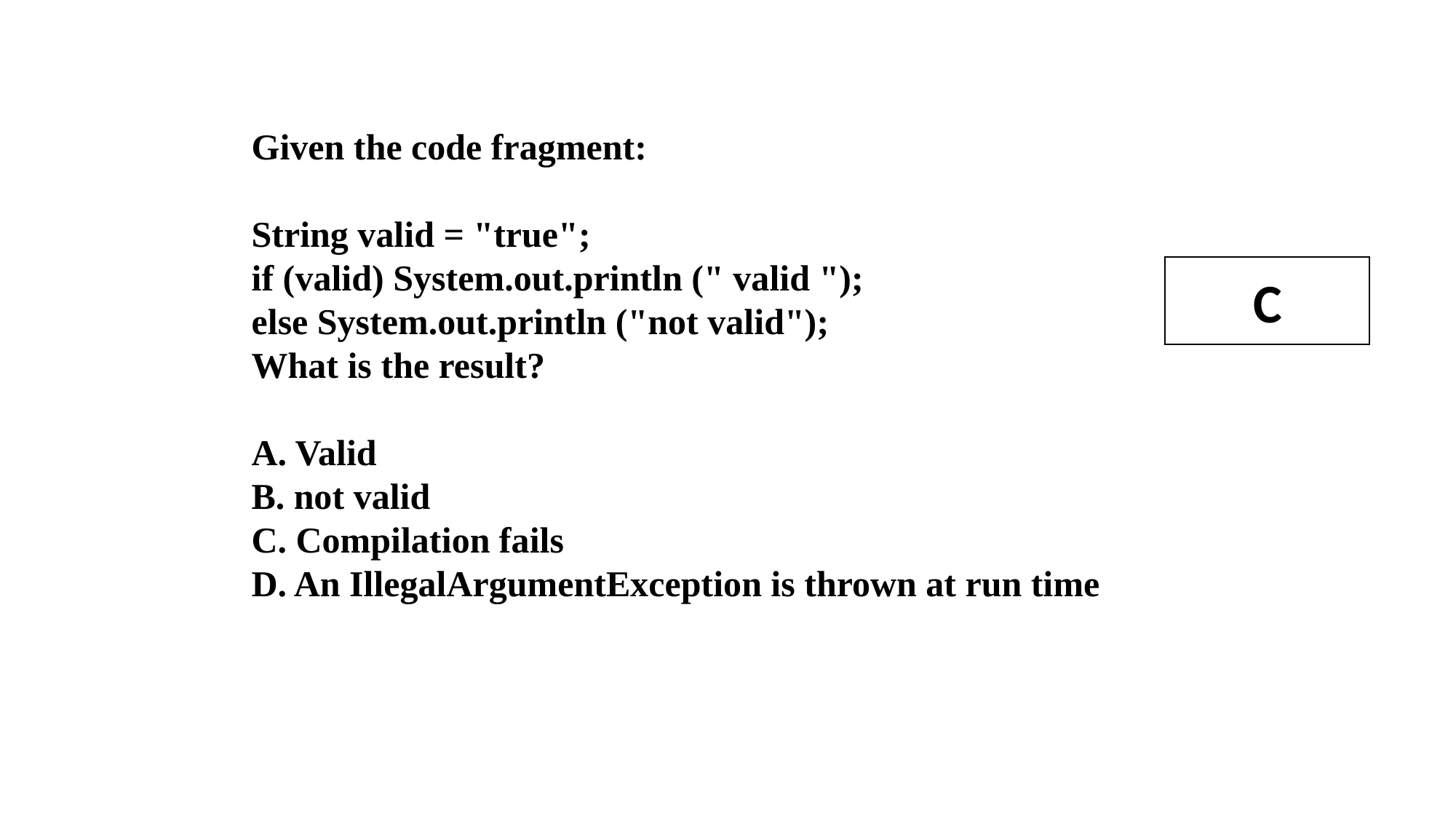

Given the code fragment:

String valid = "true";
if (valid) System.out.println (" valid ");
else System.out.println ("not valid");
What is the result?

A. Valid
B. not valid
C. Compilation fails
D. An IllegalArgumentException is thrown at run time
C